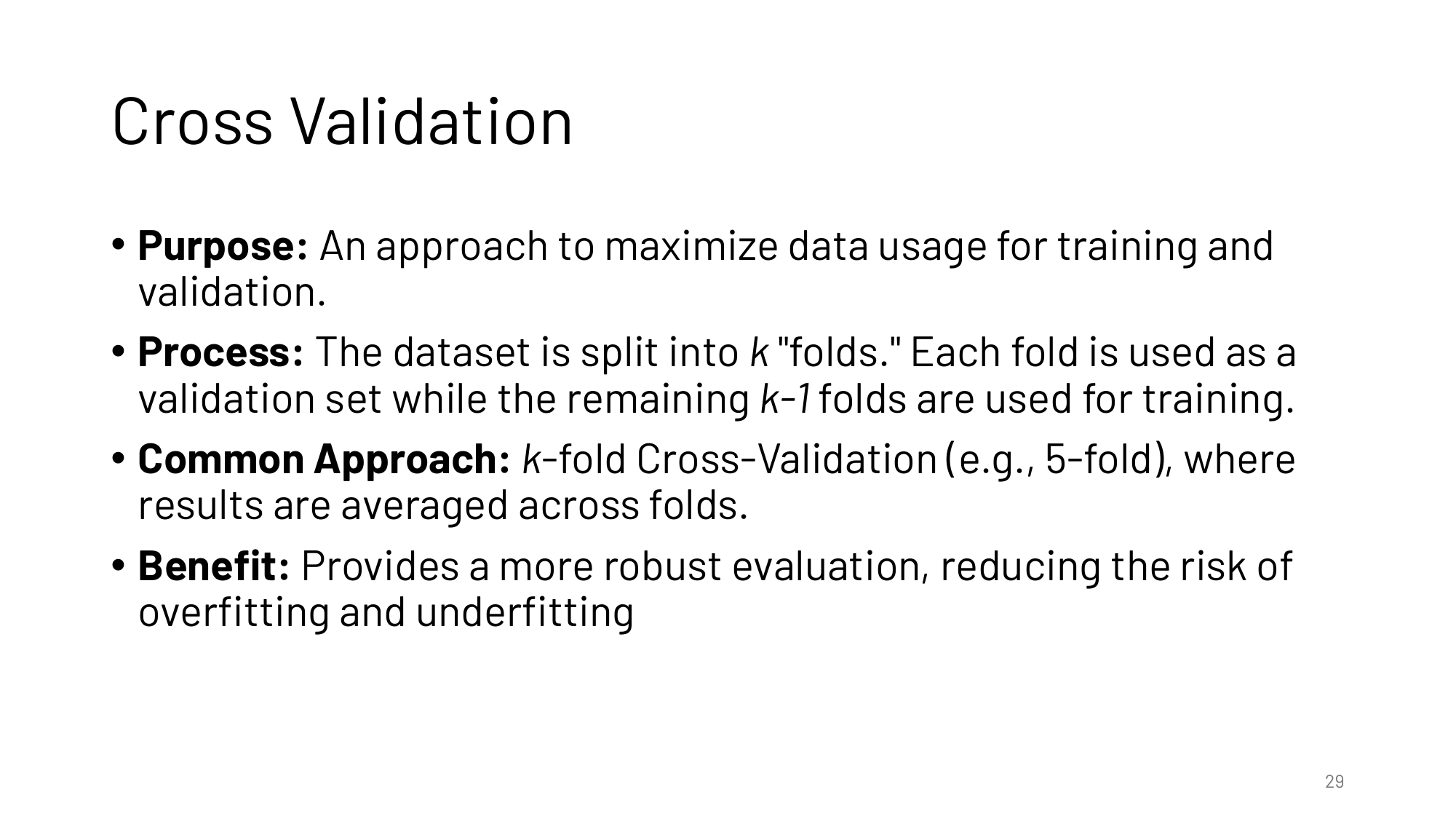

# Cross Validation
Purpose: An approach to maximize data usage for training and validation.
Process: The dataset is split into k "folds." Each fold is used as a validation set while the remaining k-1 folds are used for training.
Common Approach: k-fold Cross-Validation (e.g., 5-fold), where results are averaged across folds.
Benefit: Provides a more robust evaluation, reducing the risk of overfitting and underfitting
29